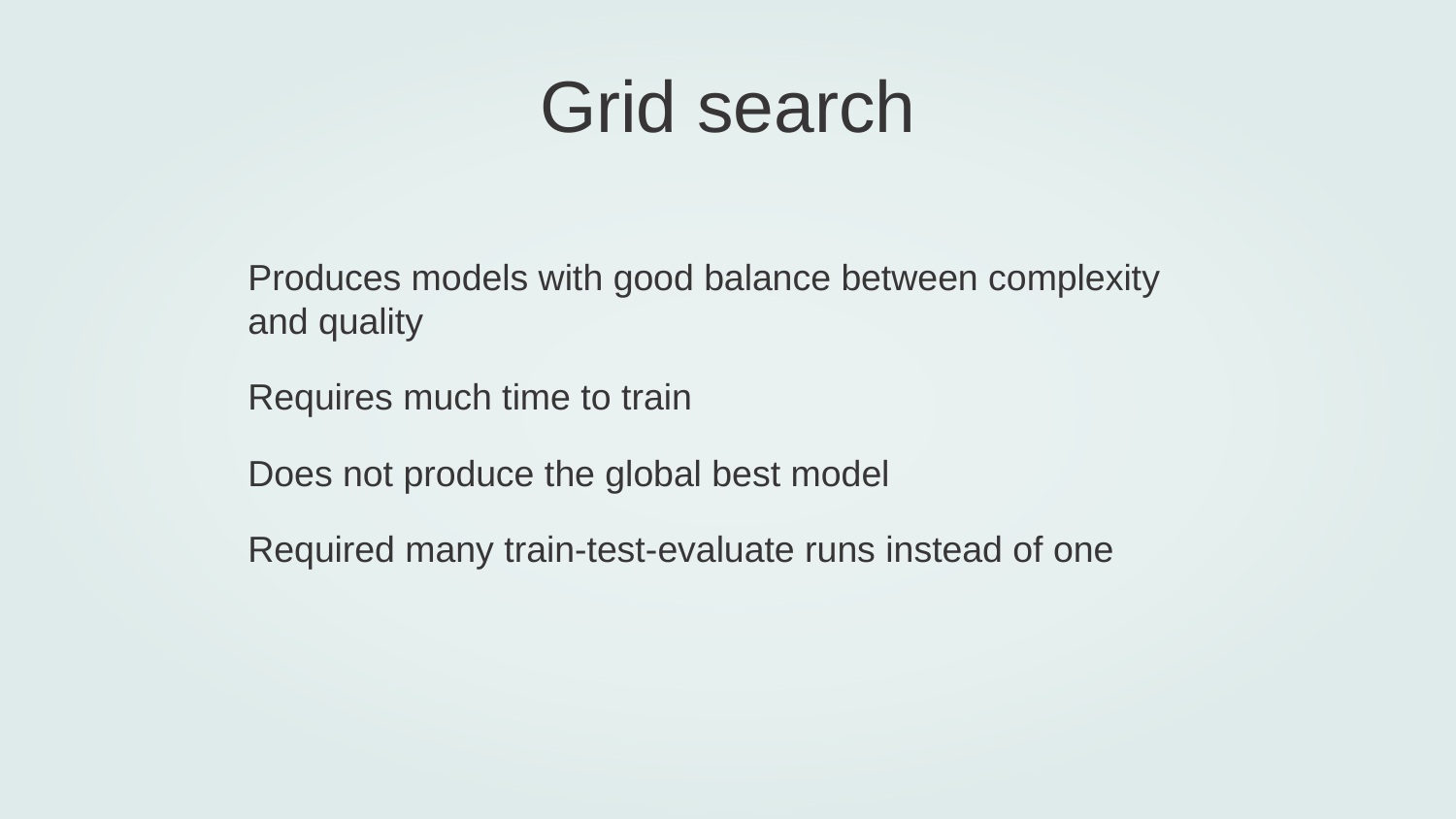

# Grid search
Produces models with good balance between complexity and quality
Requires much time to train
Does not produce the global best model
Required many train-test-evaluate runs instead of one